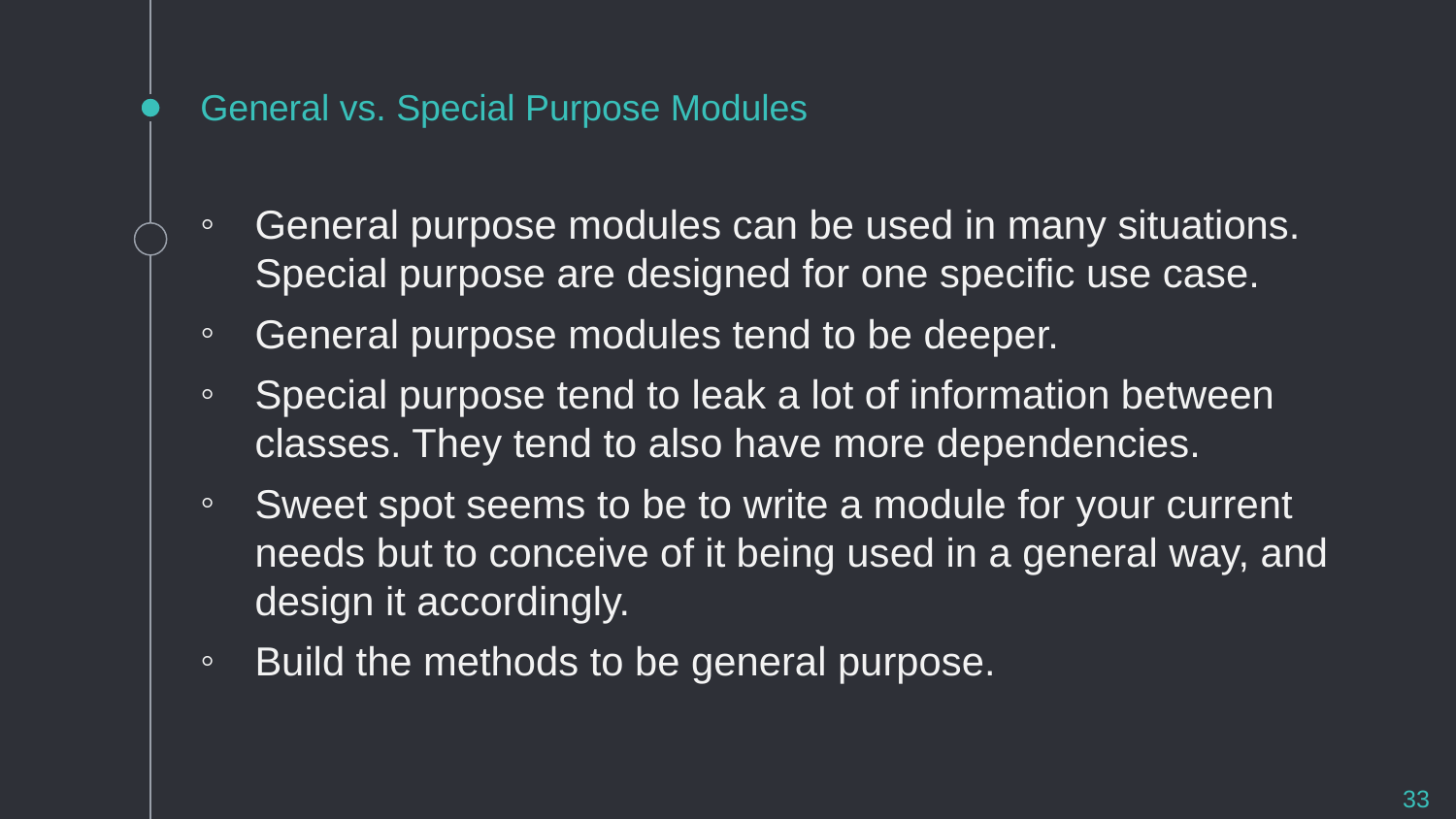

# General vs. Special Purpose Modules
General purpose modules can be used in many situations. Special purpose are designed for one specific use case.
General purpose modules tend to be deeper.
Special purpose tend to leak a lot of information between classes. They tend to also have more dependencies.
Sweet spot seems to be to write a module for your current needs but to conceive of it being used in a general way, and design it accordingly.
Build the methods to be general purpose.
33